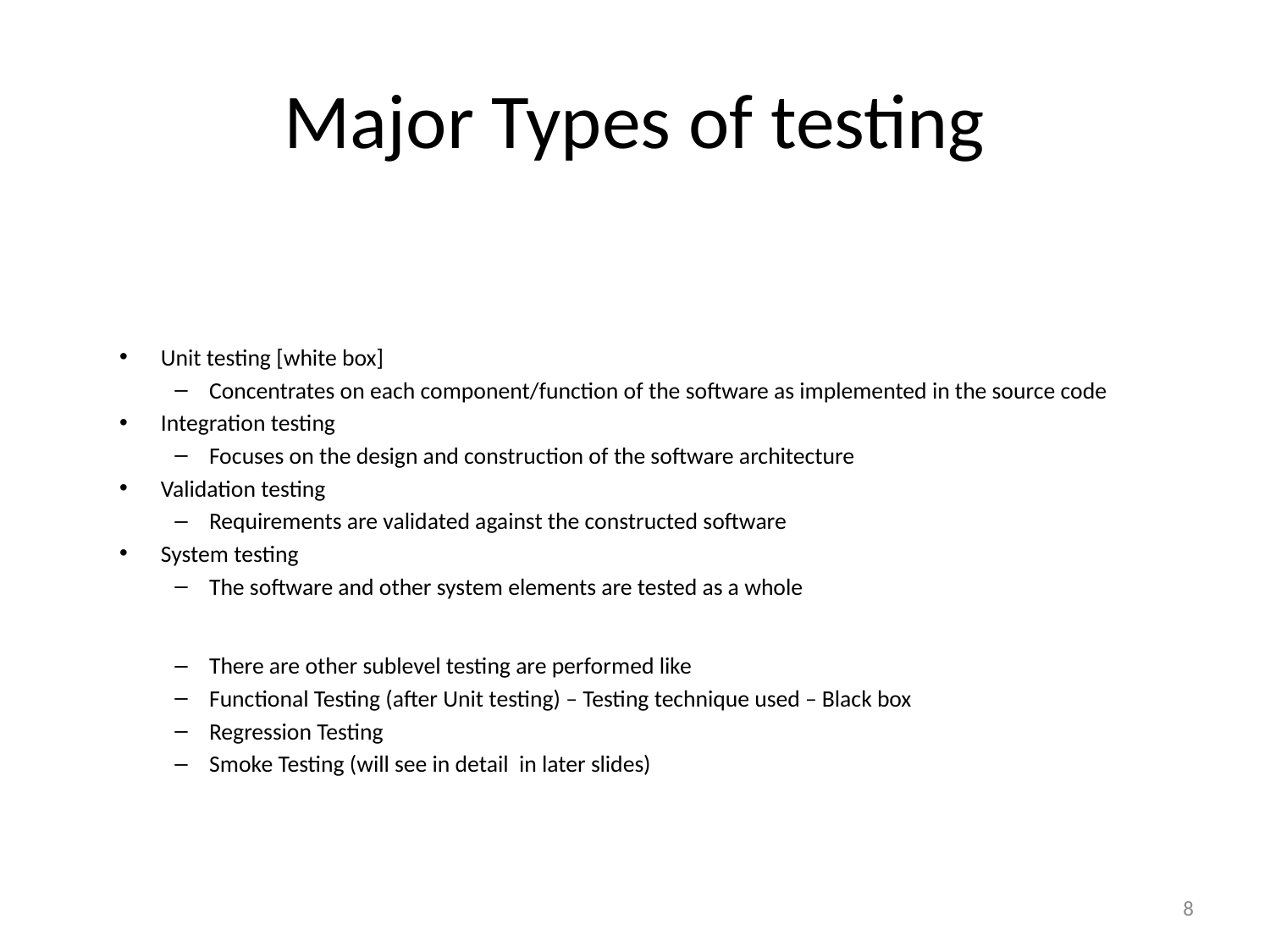

# Major Types of testing
Unit testing [white box]
Concentrates on each component/function of the software as implemented in the source code
Integration testing
Focuses on the design and construction of the software architecture
Validation testing
Requirements are validated against the constructed software
System testing
The software and other system elements are tested as a whole

There are other sublevel testing are performed like
Functional Testing (after Unit testing) – Testing technique used – Black box
Regression Testing
Smoke Testing (will see in detail  in later slides)

8